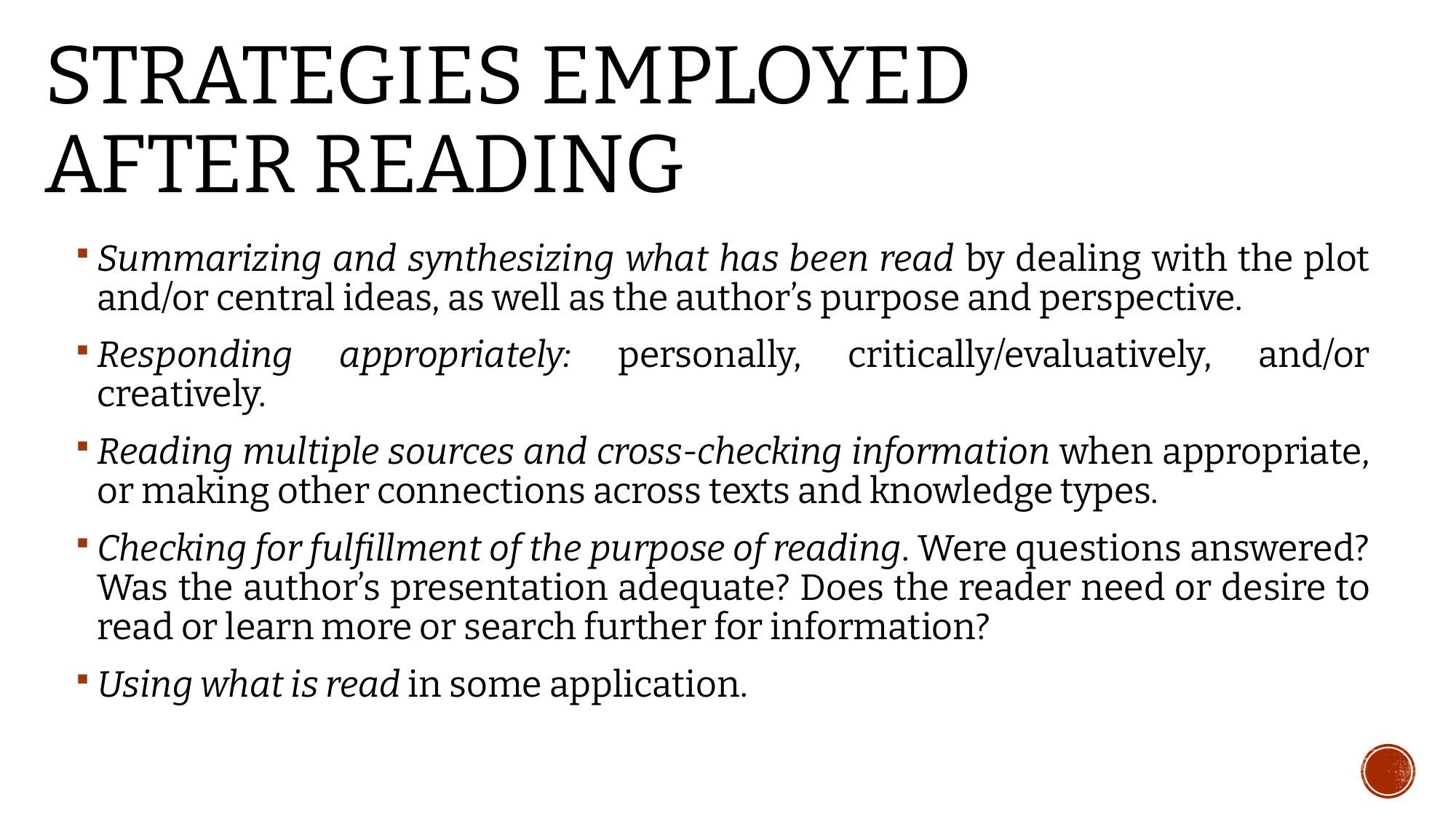

# Strategies employed after reading
Summarizing and synthesizing what has been read by dealing with the plot and/or central ideas, as well as the author’s purpose and perspective.
Responding appropriately: personally, critically/evaluatively, and/or creatively.
Reading multiple sources and cross-checking information when appropriate, or making other connections across texts and knowledge types.
Checking for fulfillment of the purpose of reading. Were questions answered? Was the author’s presentation adequate? Does the reader need or desire to read or learn more or search further for information?
Using what is read in some application.